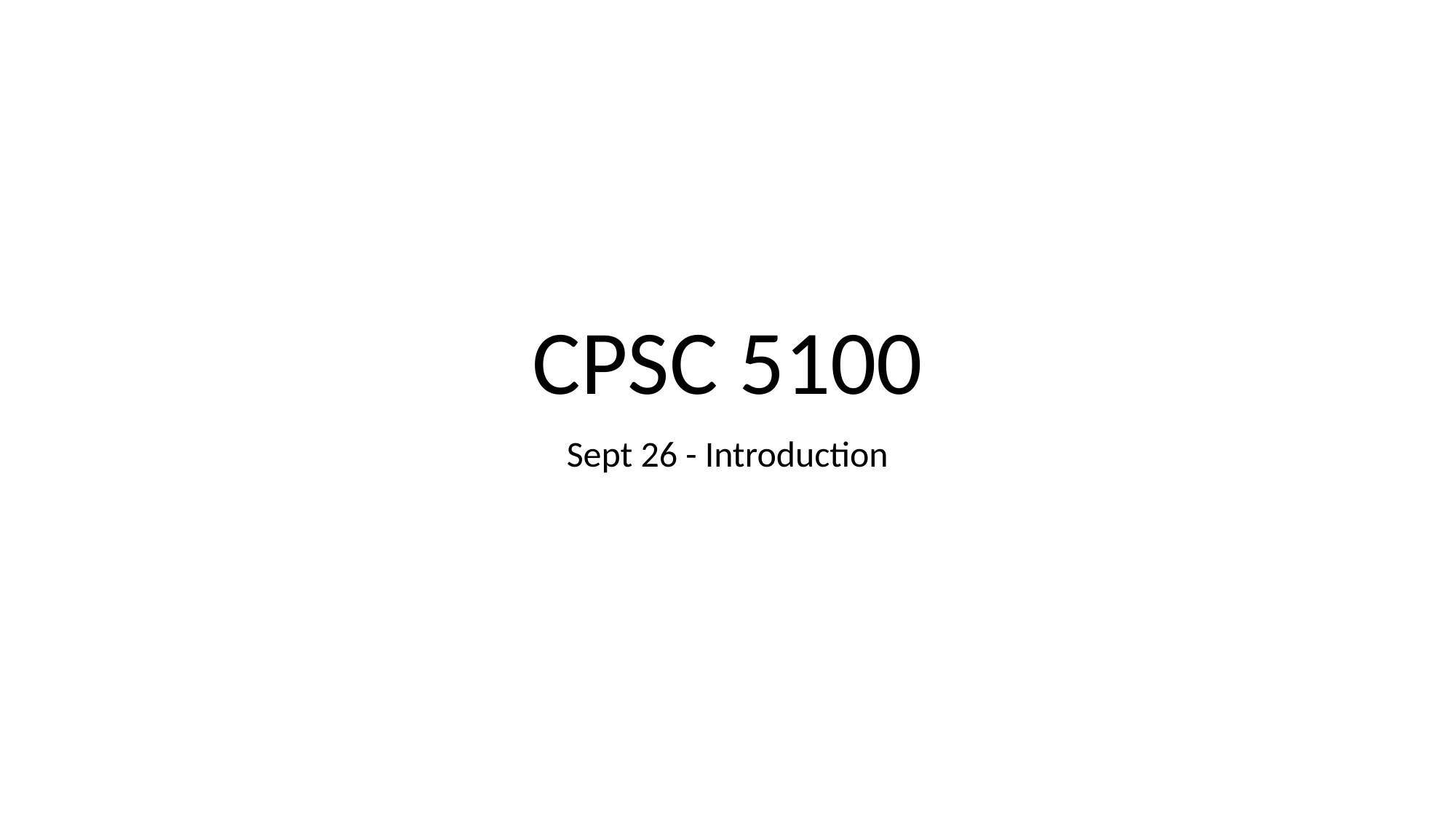

# CPSC 5100
Sept 26 - Introduction